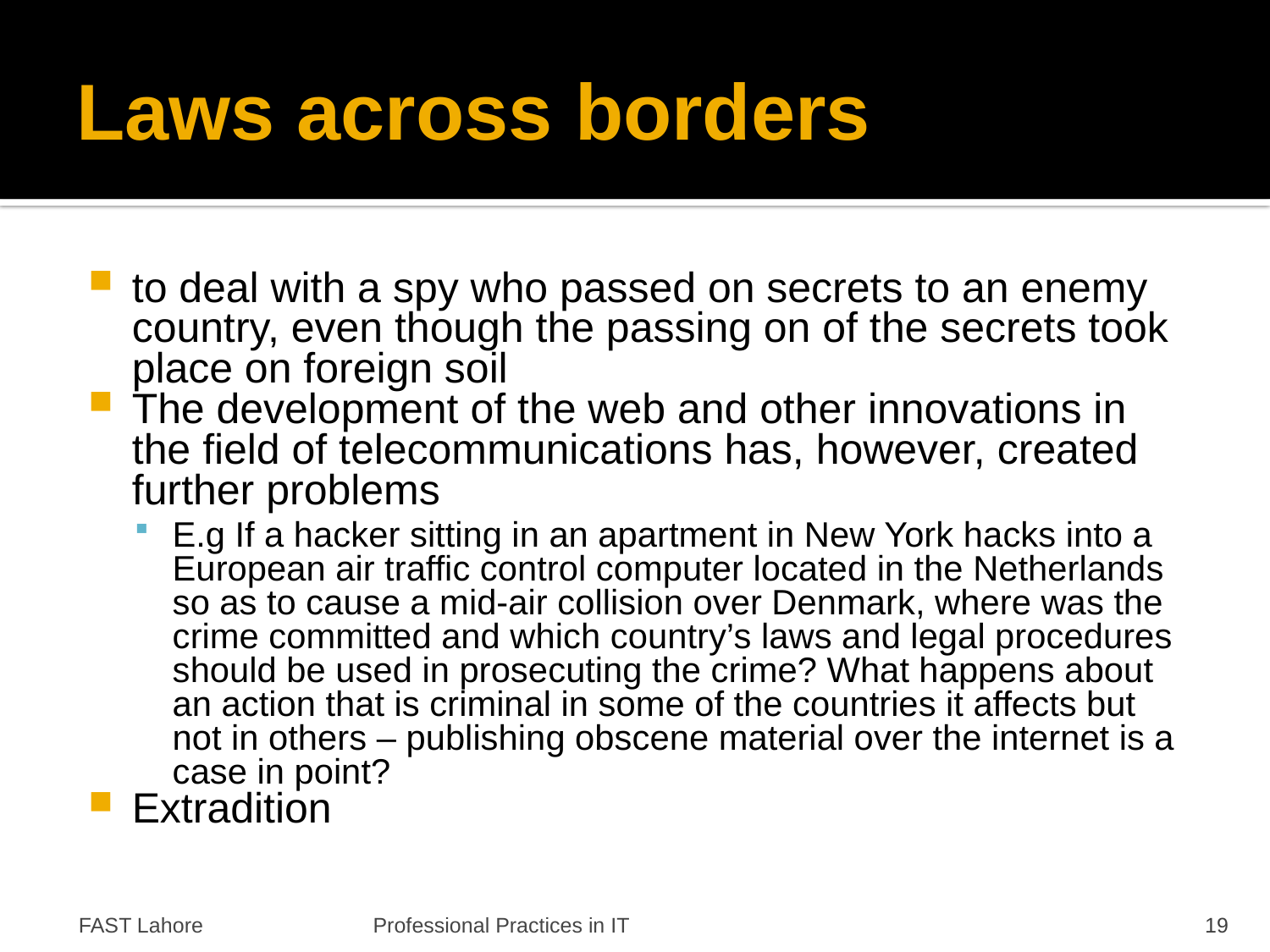

# Laws across borders
to deal with a spy who passed on secrets to an enemy country, even though the passing on of the secrets took place on foreign soil
The development of the web and other innovations in the field of telecommunications has, however, created further problems
E.g If a hacker sitting in an apartment in New York hacks into a European air traffic control computer located in the Netherlands so as to cause a mid-air collision over Denmark, where was the crime committed and which country’s laws and legal procedures should be used in prosecuting the crime? What happens about an action that is criminal in some of the countries it affects but not in others – publishing obscene material over the internet is a case in point?
Extradition

FAST Lahore
Professional Practices in IT
19